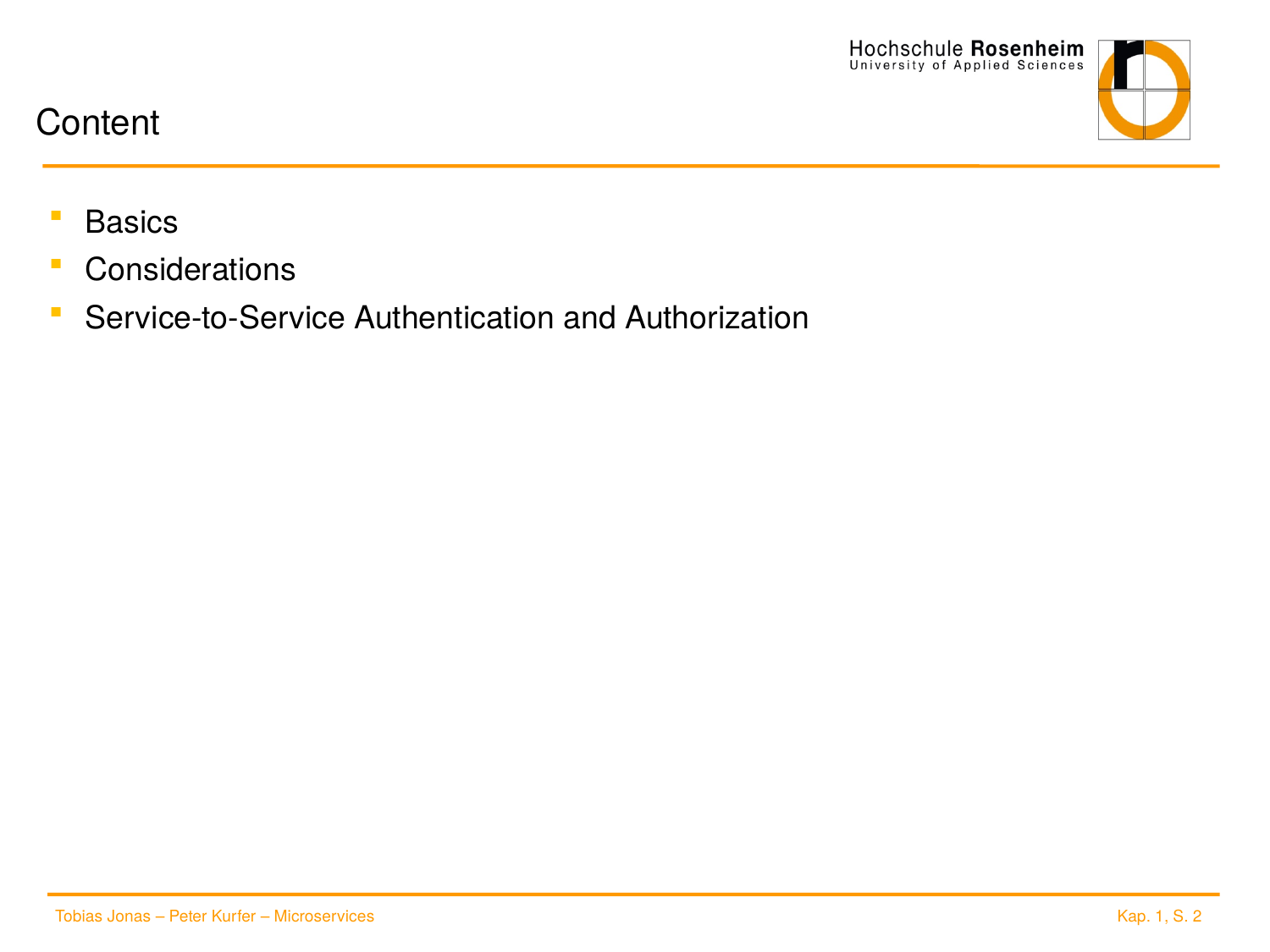

# Content
Basics
Considerations
Service-to-Service Authentication and Authorization